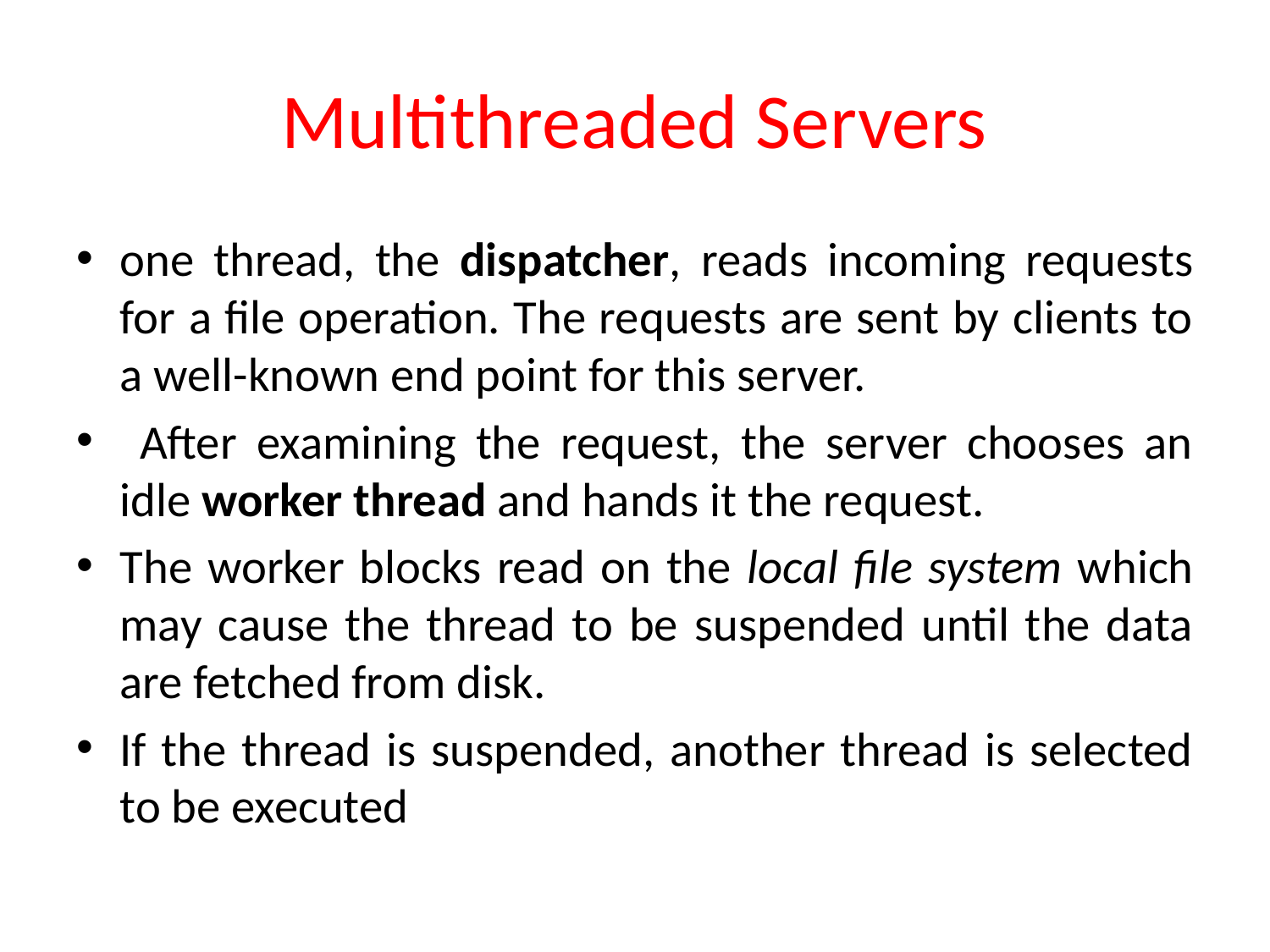

# Multithreaded Servers
one thread, the dispatcher, reads incoming requests for a file operation. The requests are sent by clients to a well-known end point for this server.
 After examining the request, the server chooses an idle worker thread and hands it the request.
The worker blocks read on the local file system which may cause the thread to be suspended until the data are fetched from disk.
If the thread is suspended, another thread is selected to be executed